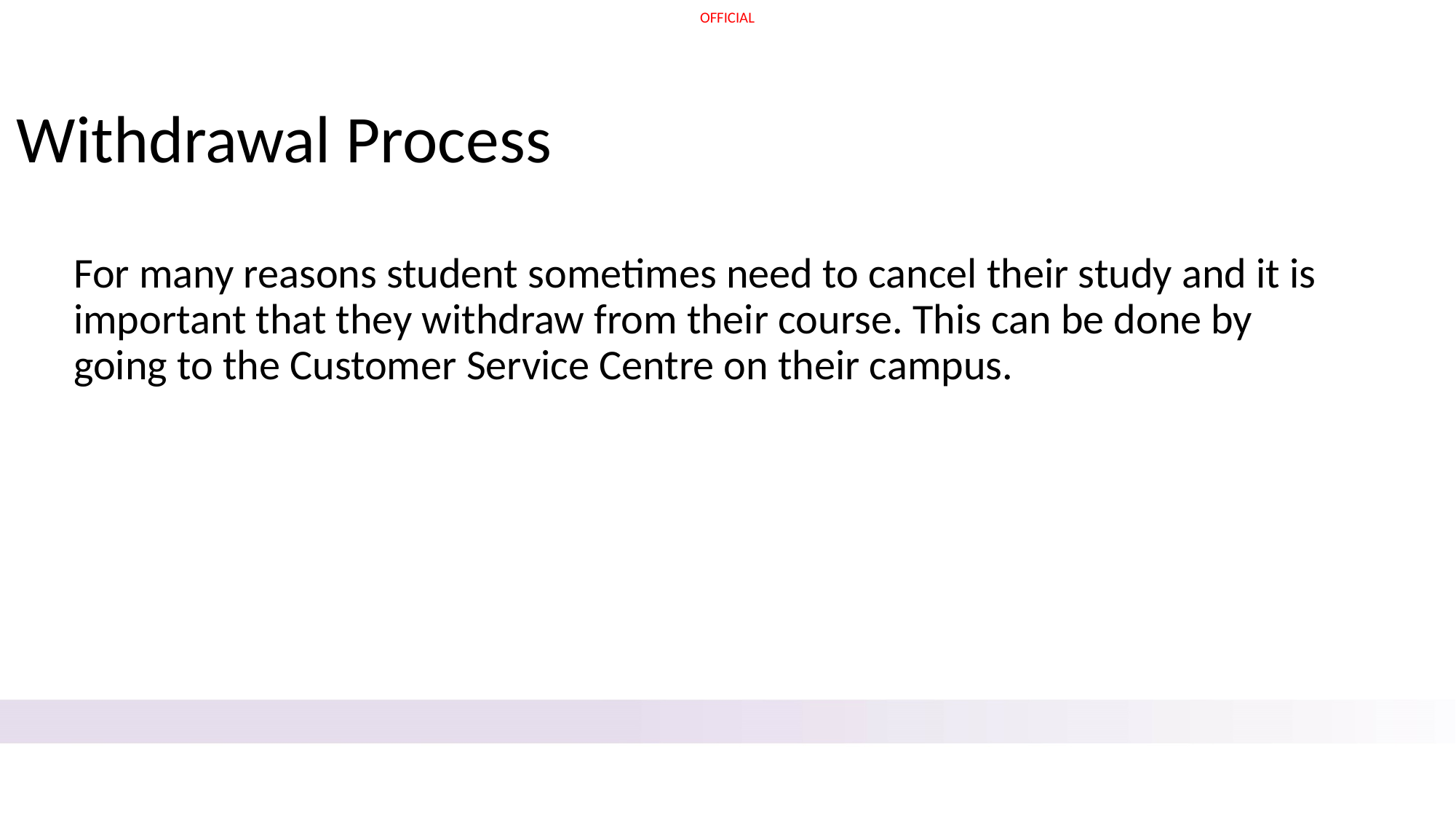

# Withdrawal Process
For many reasons student sometimes need to cancel their study and it is important that they withdraw from their course. This can be done by going to the Customer Service Centre on their campus.